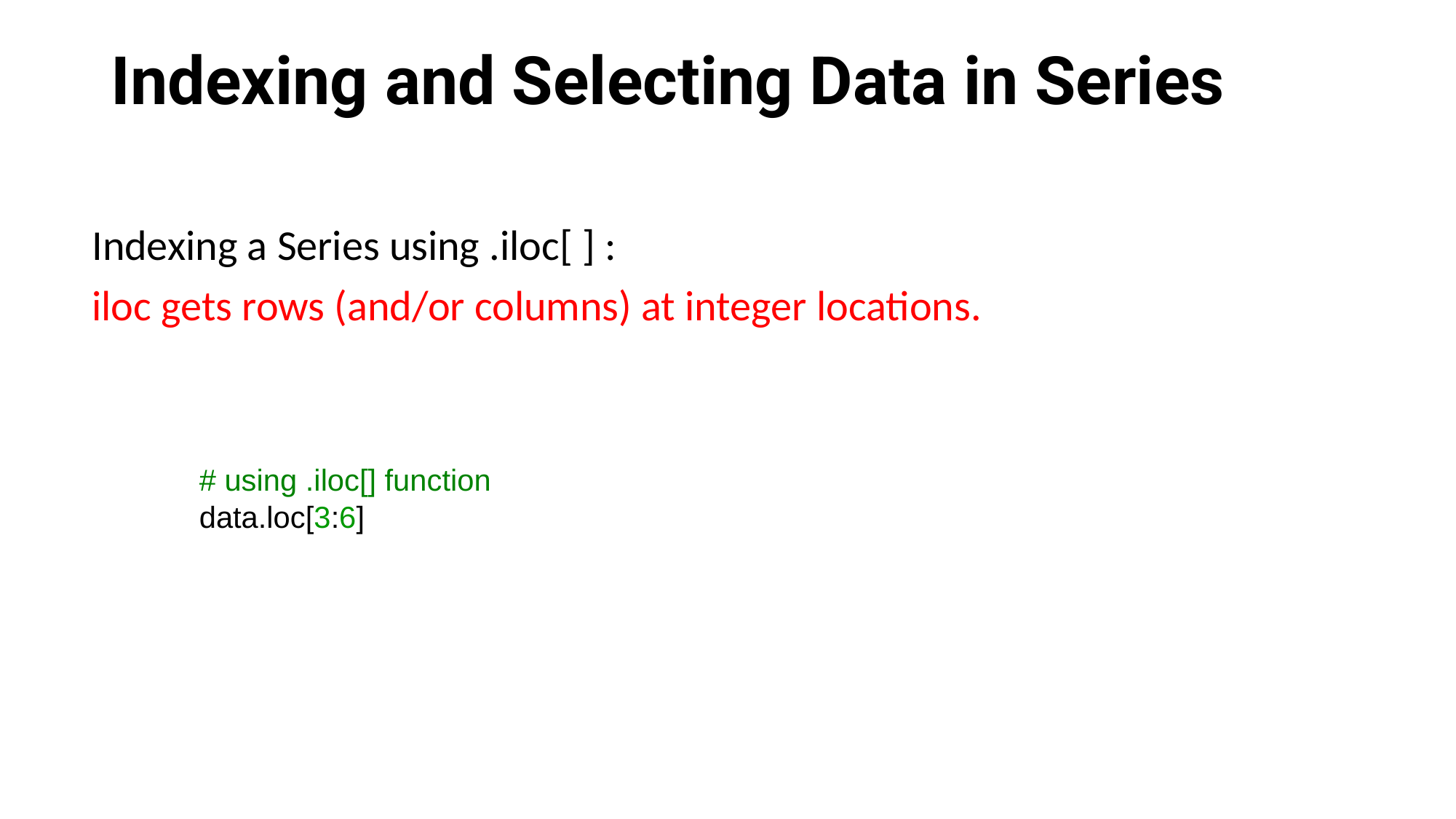

# Indexing and Selecting Data in Series
Indexing a Series using .iloc[ ] :
iloc gets rows (and/or columns) at integer locations.
# using .iloc[] function
data.loc[3:6]